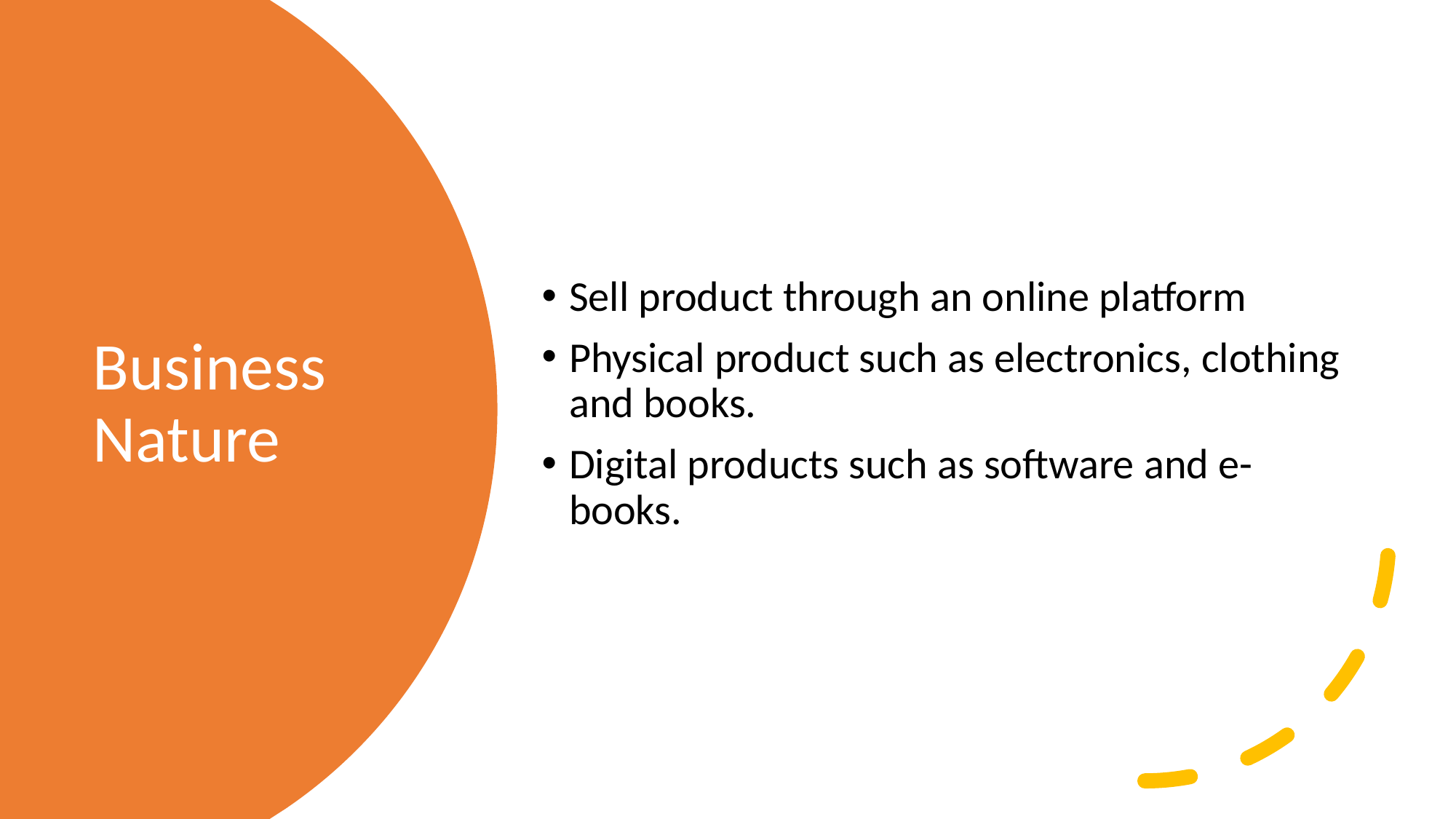

Sell product through an online platform
Physical product such as electronics, clothing and books.
Digital products such as software and e-books.
# Business Nature